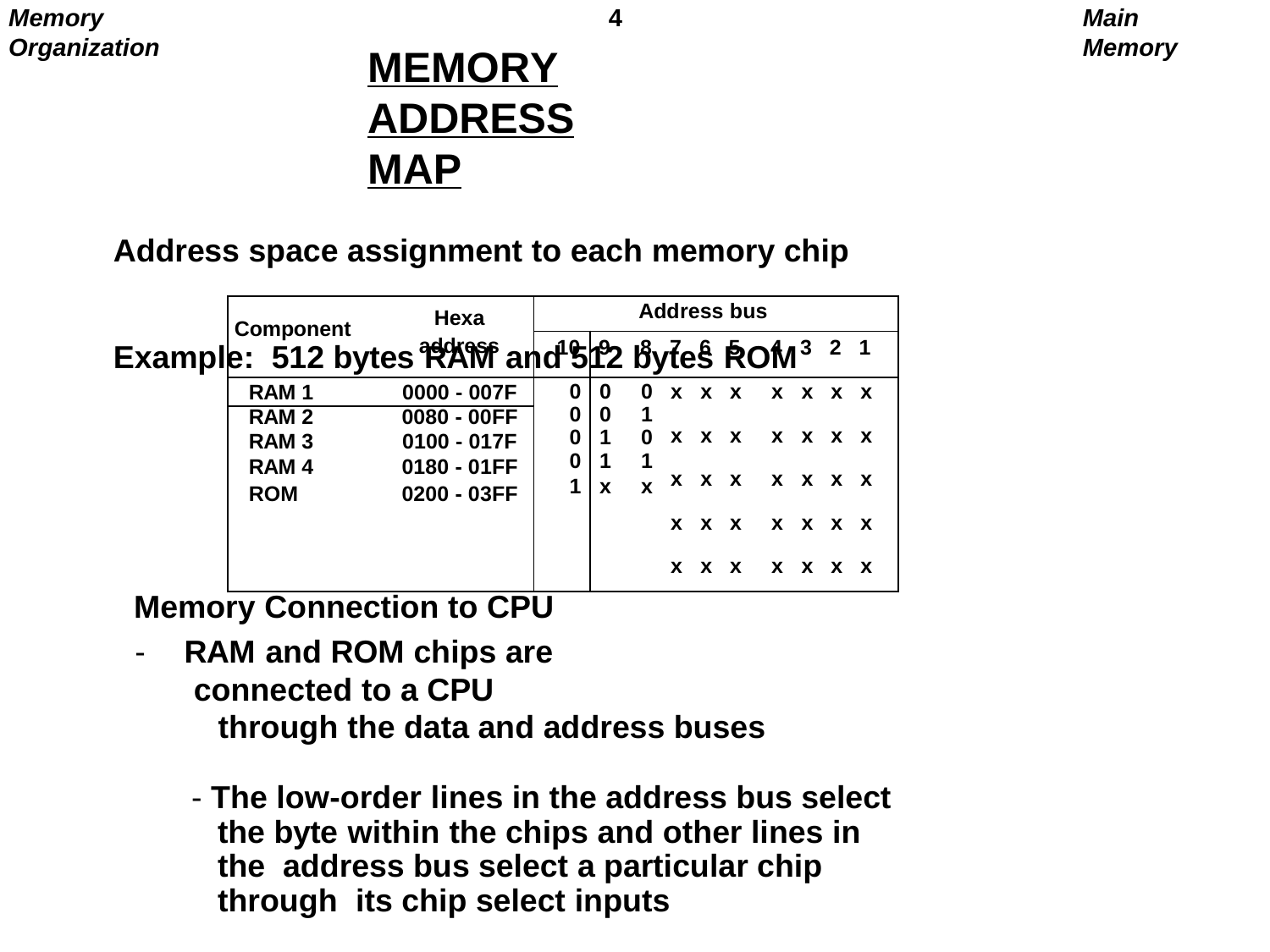

Memory Organization
4
Main Memory
MEMORY	ADDRESS	MAP
Address space assignment to each memory chip

Example: 512 bytes RAM and 512 bytes ROM
| Component | Hexa | Address bus |  |  |  |  |  |  |  |  |  |
| --- | --- | --- | --- | --- | --- | --- | --- | --- | --- | --- | --- |
|  | address | 10 | 9 | 8 | 7 | 6 | 5 | 4 | 3 | 2 | 1 |
| RAM 1 | 0000 - 007F | 0 0 0 0 1 | 0 0 1 1 x | 0 1 0 1 x | x x x x x | x x x x x | x x x x x | x x x x x | x x x x x | x x x x x | x x x x x |
| RAM 2 | 0080 - 00FF |  |  |  |  |  |  |  |  |  |  |
| RAM 3 | 0100 - 017F |  |  |  |  |  |  |  |  |  |  |
| RAM 4 | 0180 - 01FF |  |  |  |  |  |  |  |  |  |  |
| ROM | 0200 - 03FF |  |  |  |  |  |  |  |  |  |  |
Memory Connection to CPU
-	RAM and ROM chips are connected to a CPU
through the data and address buses

- The low-order lines in the address bus select  the byte within the chips and other lines in the  address bus select a particular chip through  its chip select inputs